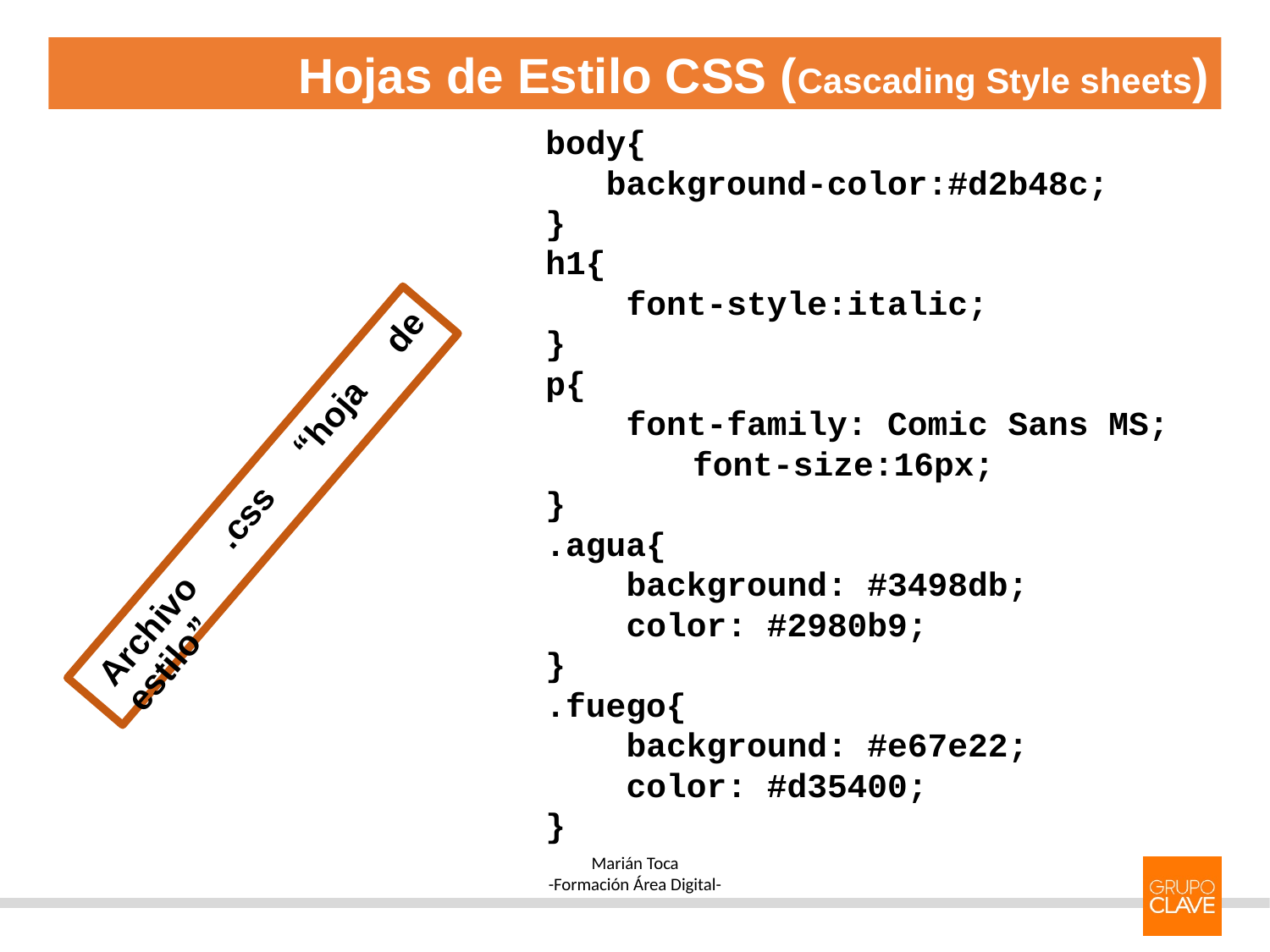

Hojas de Estilo CSS (Cascading Style sheets)
body{
   background-color:#d2b48c;
}
h1{
    font-style:italic;
}
p{
    font-family: Comic Sans MS;
		 font-size:16px;
}
.agua{
    background: #3498db;
    color: #2980b9;
}
.fuego{
    background: #e67e22;
    color: #d35400;
}
Archivo .css “hoja de estilo”